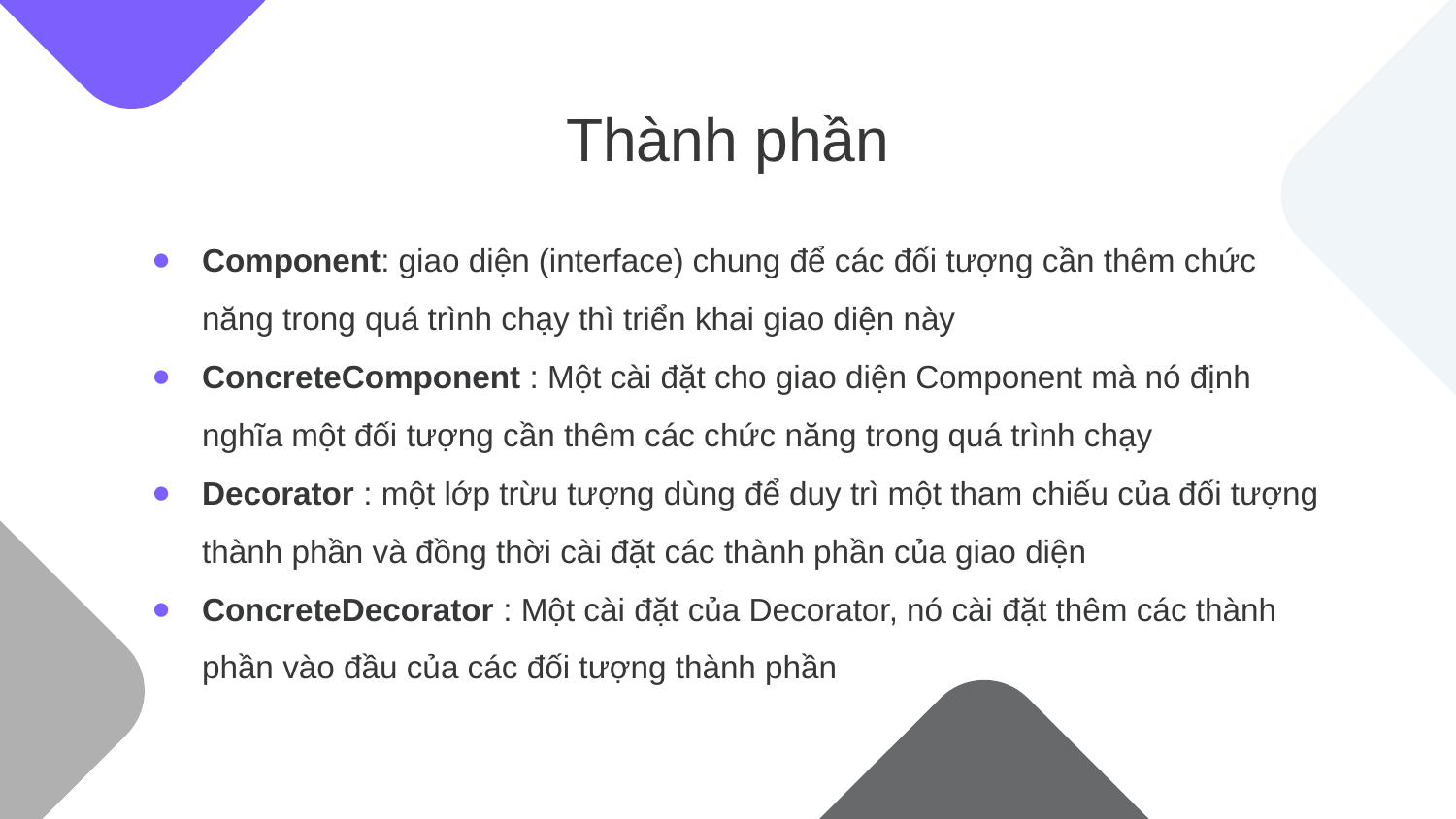

# Thành phần
Component: giao diện (interface) chung để các đối tượng cần thêm chức năng trong quá trình chạy thì triển khai giao diện này
ConcreteComponent : Một cài đặt cho giao diện Component mà nó định nghĩa một đối tượng cần thêm các chức năng trong quá trình chạy
Decorator : một lớp trừu tượng dùng để duy trì một tham chiếu của đối tượng thành phần và đồng thời cài đặt các thành phần của giao diện
ConcreteDecorator : Một cài đặt của Decorator, nó cài đặt thêm các thành phần vào đầu của các đối tượng thành phần